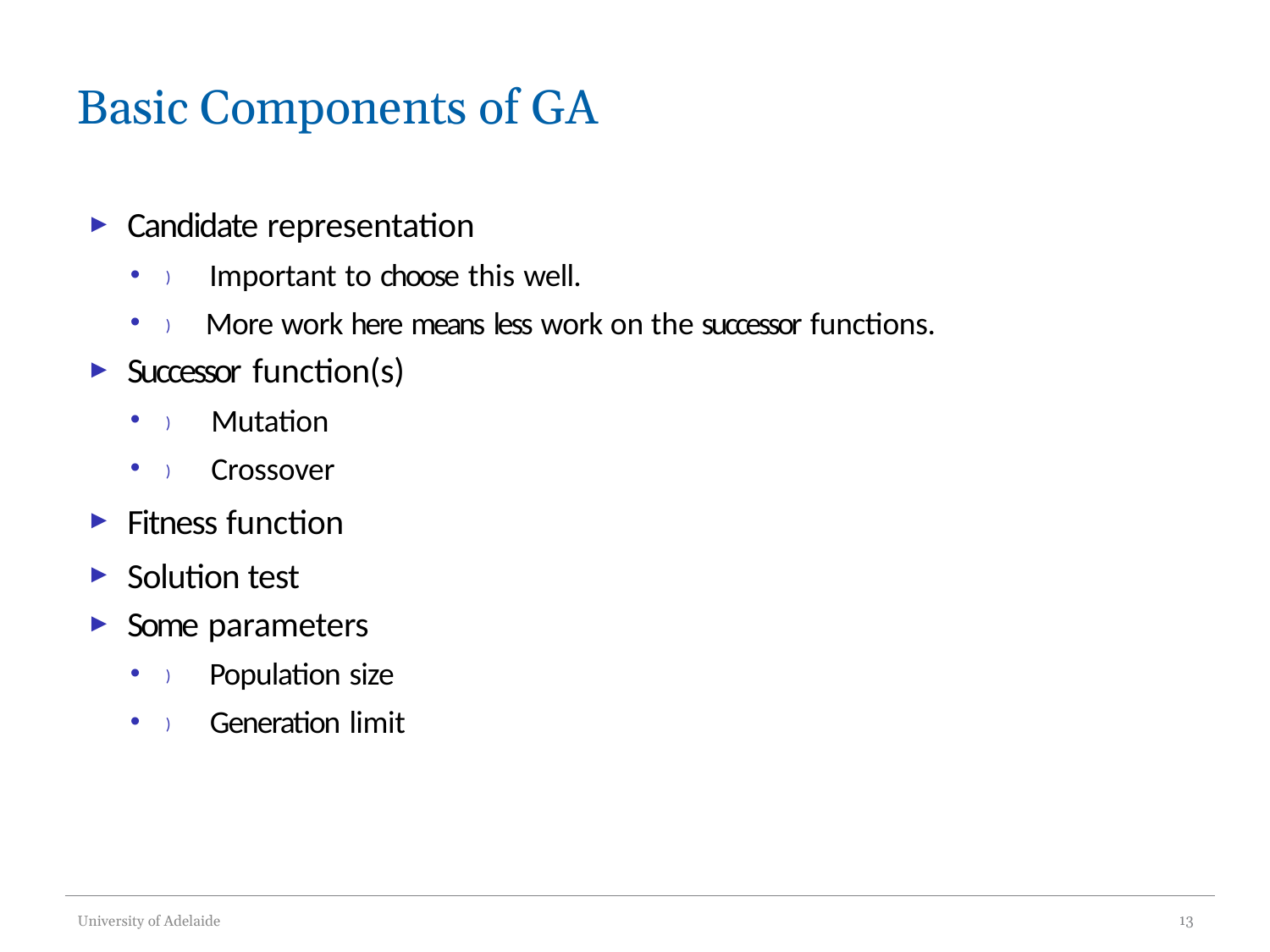

# Basic Components of GA
Candidate representation
) Important to choose this well.
) More work here means less work on the successor functions.
Successor function(s)
) Mutation
) Crossover
Fitness function
Solution test
Some parameters
) Population size
) Generation limit

University of Adelaide
13